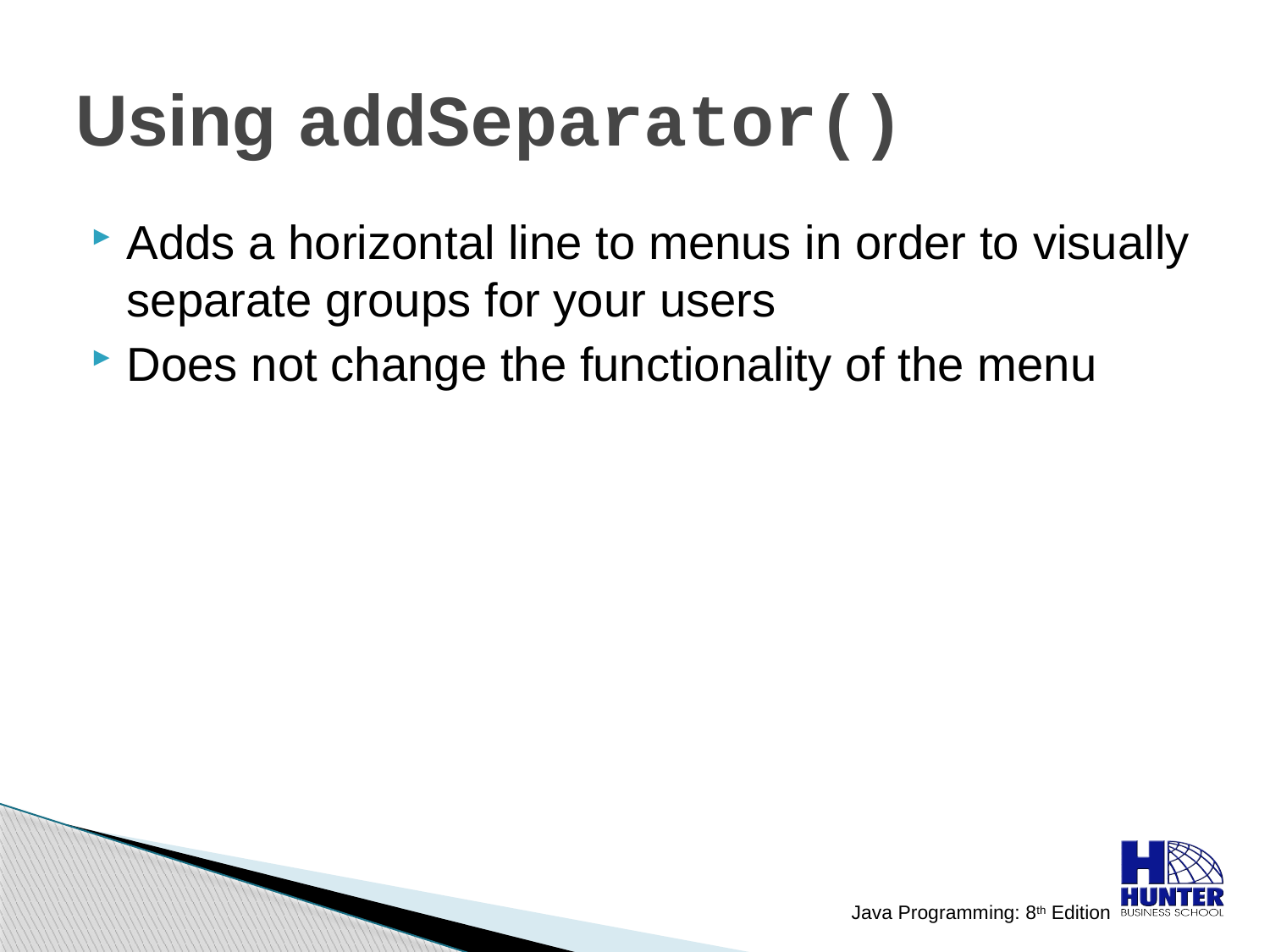

# Using addSeparator()
Adds a horizontal line to menus in order to visually separate groups for your users
Does not change the functionality of the menu